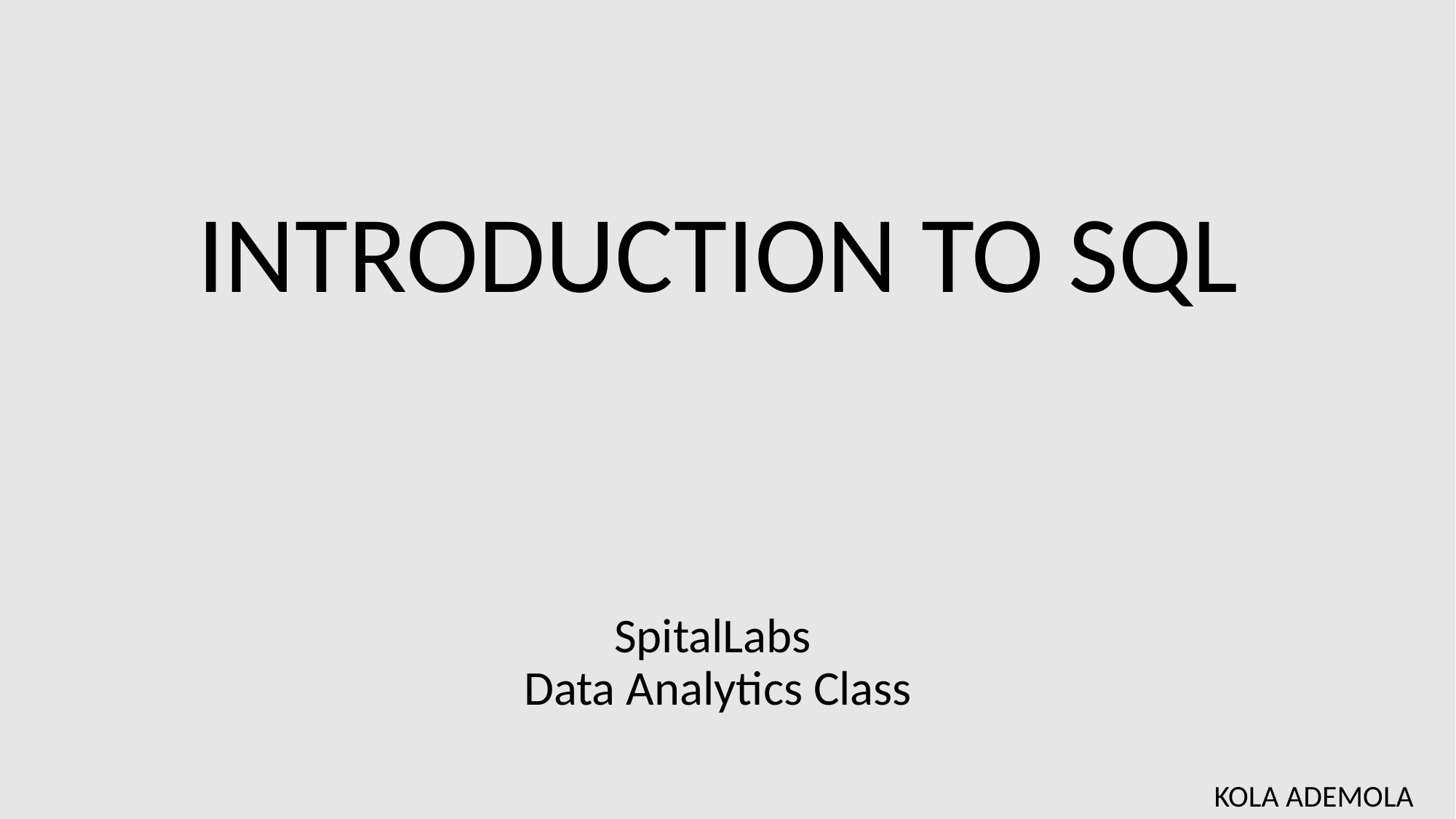

# INTRODUCTION TO SQL SpitalLabs Data Analytics Class
KOLA ADEMOLA